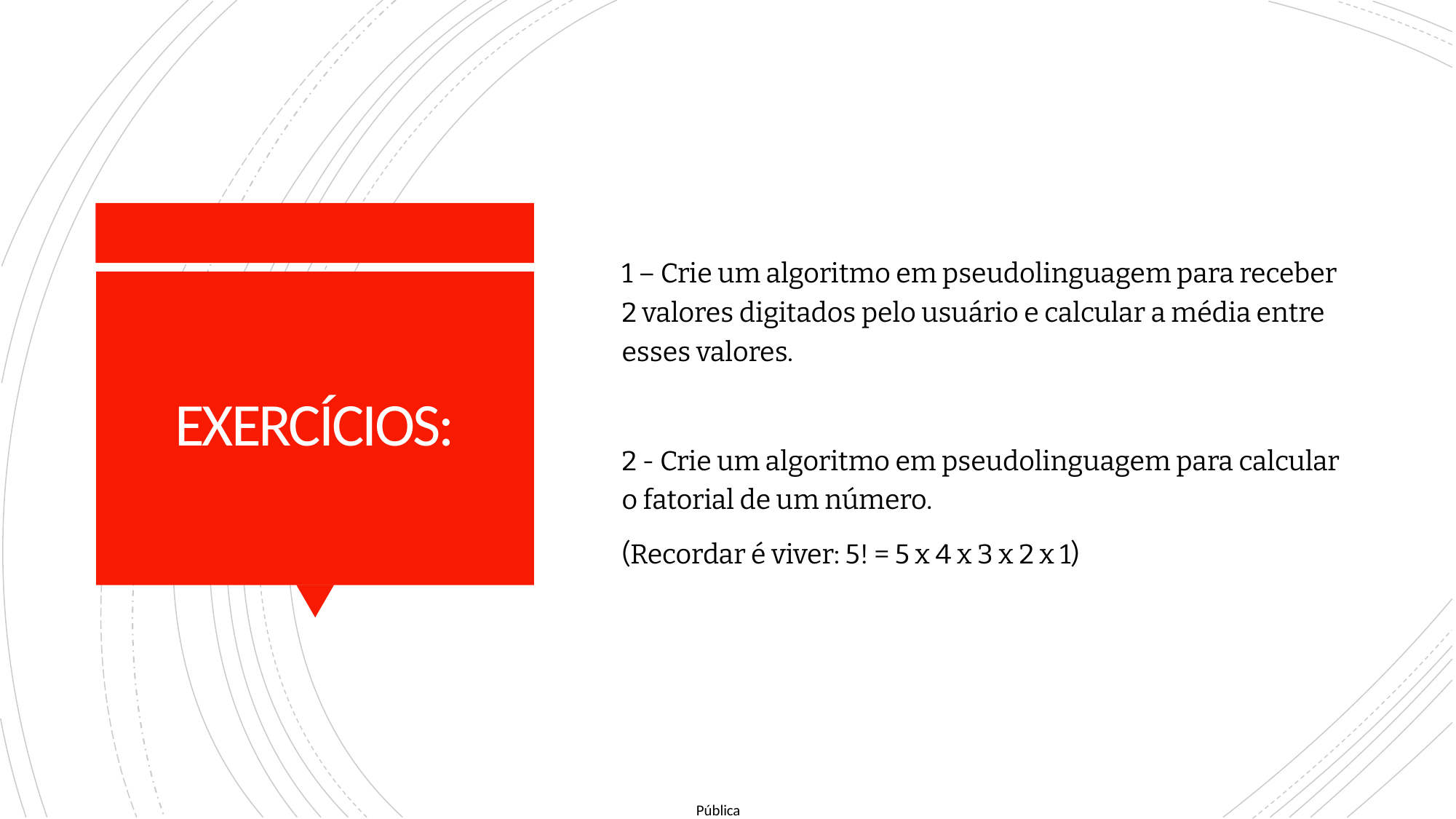

1 – Crie um algoritmo em pseudolinguagem para receber 2 valores digitados pelo usuário e calcular a média entre esses valores.

2 - Crie um algoritmo em pseudolinguagem para calcular o fatorial de um número.
(Recordar é viver: 5! = 5 x 4 x 3 x 2 x 1)
# EXERCÍCIOS: